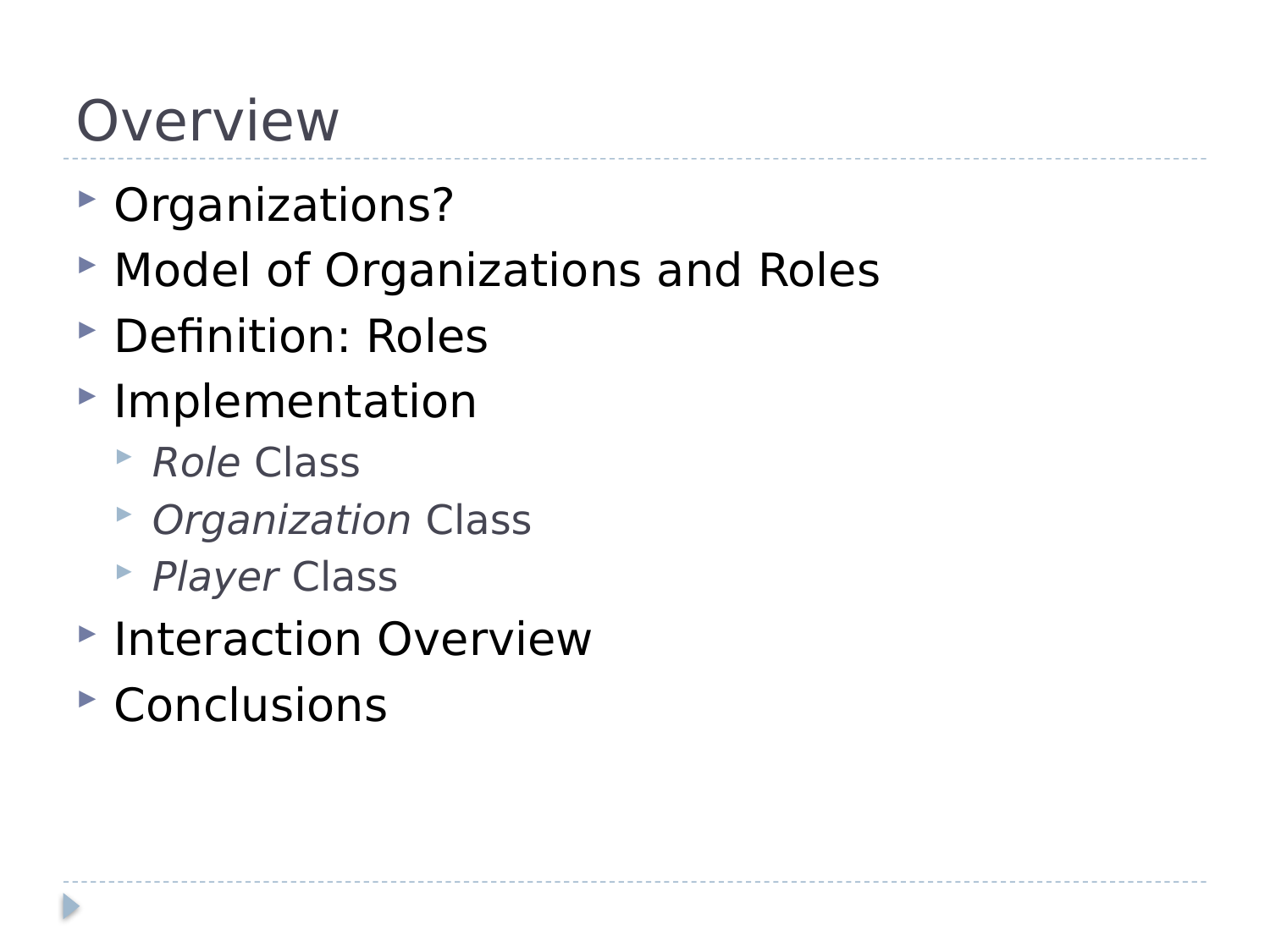

# Overview
Organizations?
Model of Organizations and Roles
Definition: Roles
Implementation
Role Class
Organization Class
Player Class
Interaction Overview
Conclusions